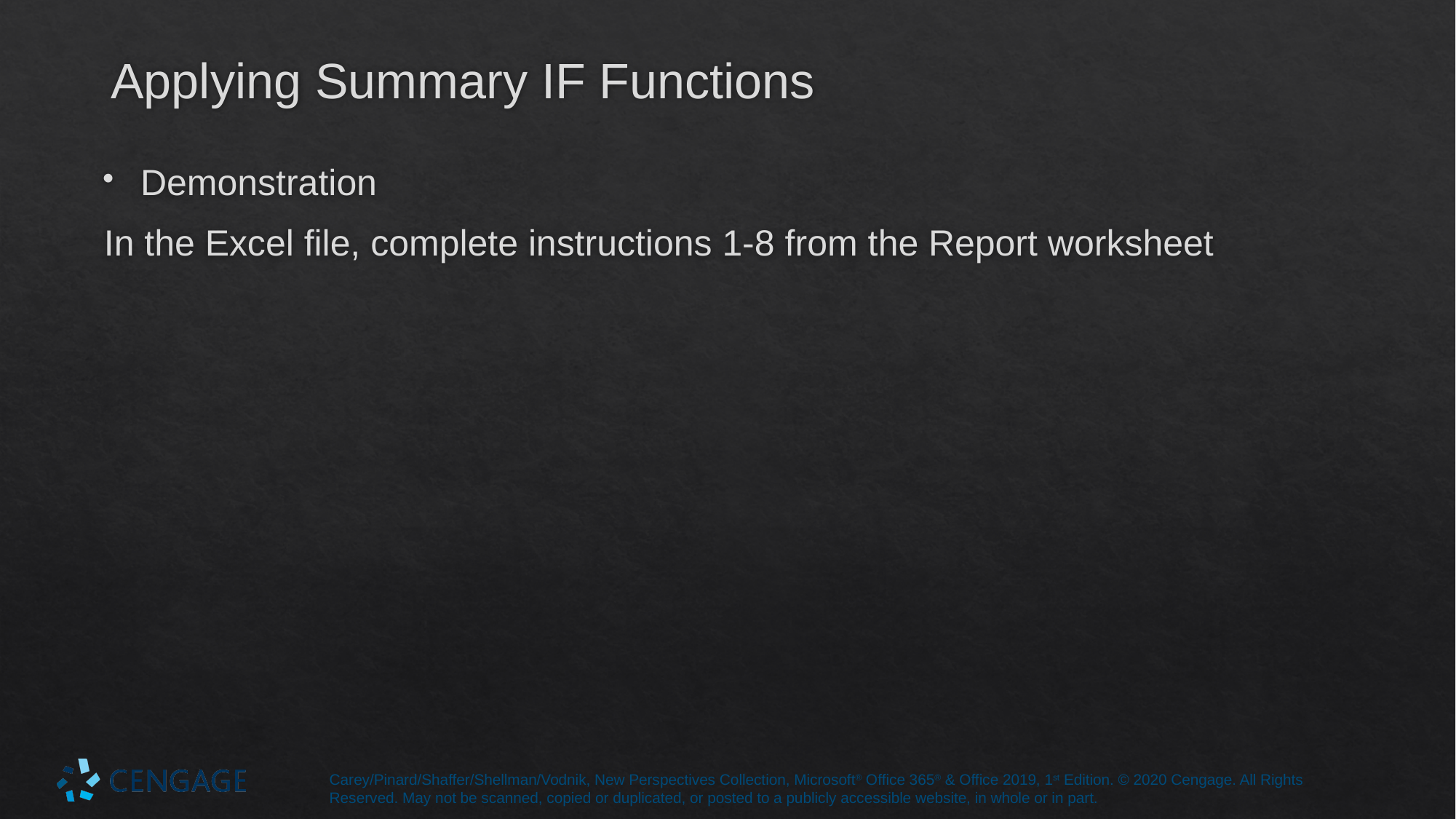

# Applying Summary IF Functions
Demonstration
In the Excel file, complete instructions 1-8 from the Report worksheet